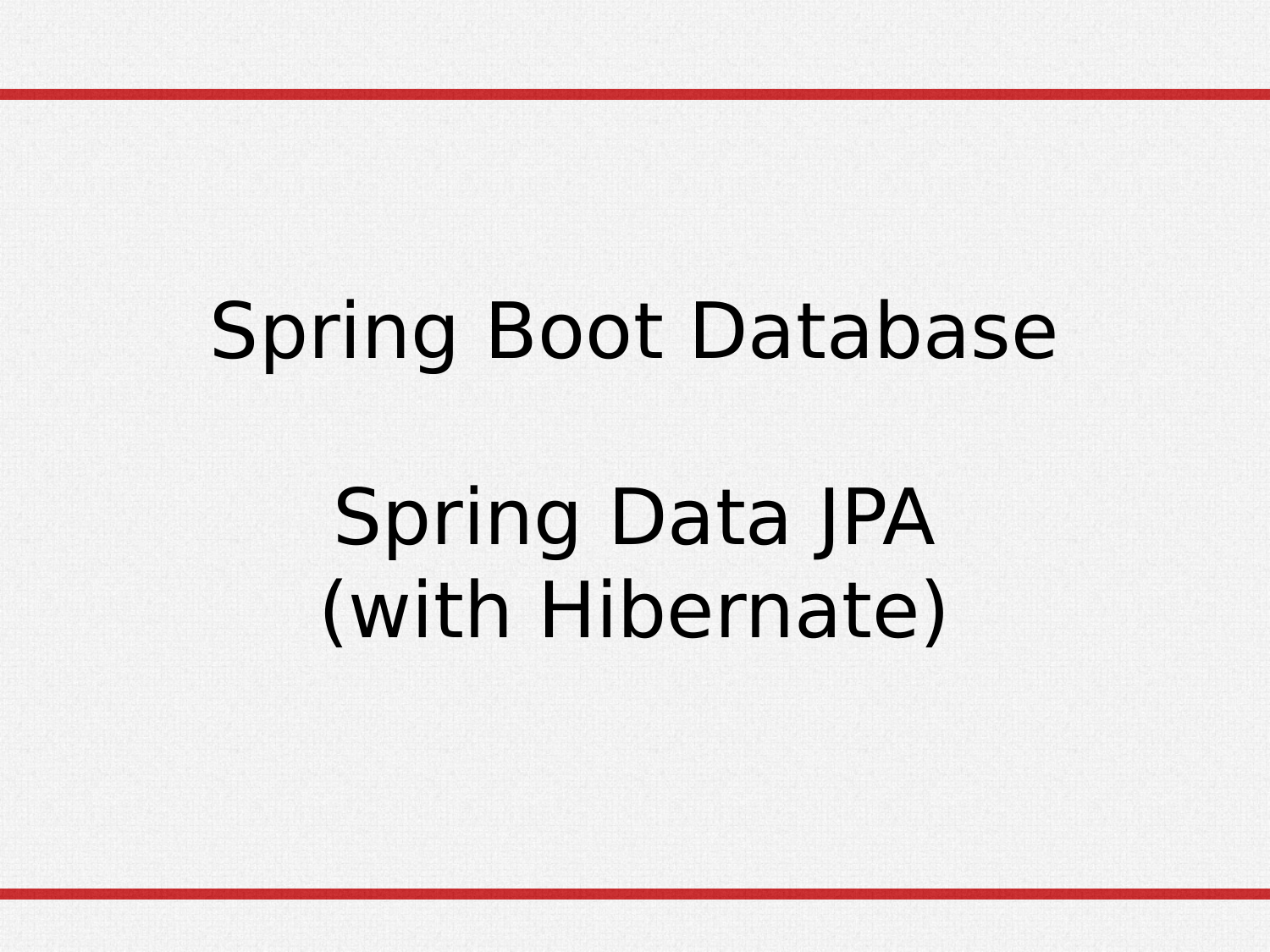

Spring Boot Database
Spring Data JPA
(with Hibernate)
44